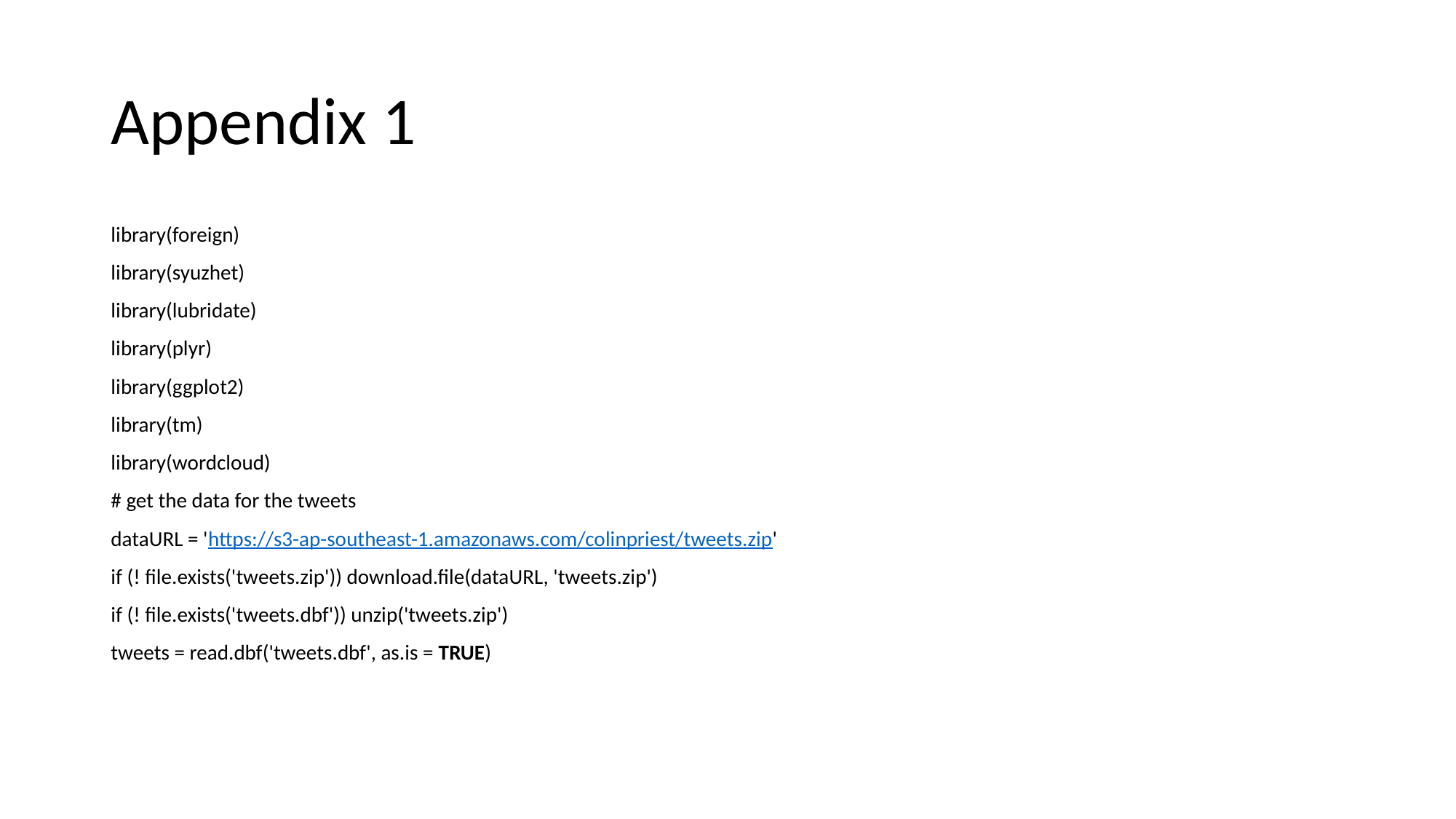

# Appendix 1
library(foreign)
library(syuzhet)
library(lubridate)
library(plyr)
library(ggplot2)
library(tm)
library(wordcloud)
# get the data for the tweets
dataURL = 'https://s3-ap-southeast-1.amazonaws.com/colinpriest/tweets.zip'
if (! file.exists('tweets.zip')) download.file(dataURL, 'tweets.zip')
if (! file.exists('tweets.dbf')) unzip('tweets.zip')
tweets = read.dbf('tweets.dbf', as.is = TRUE)